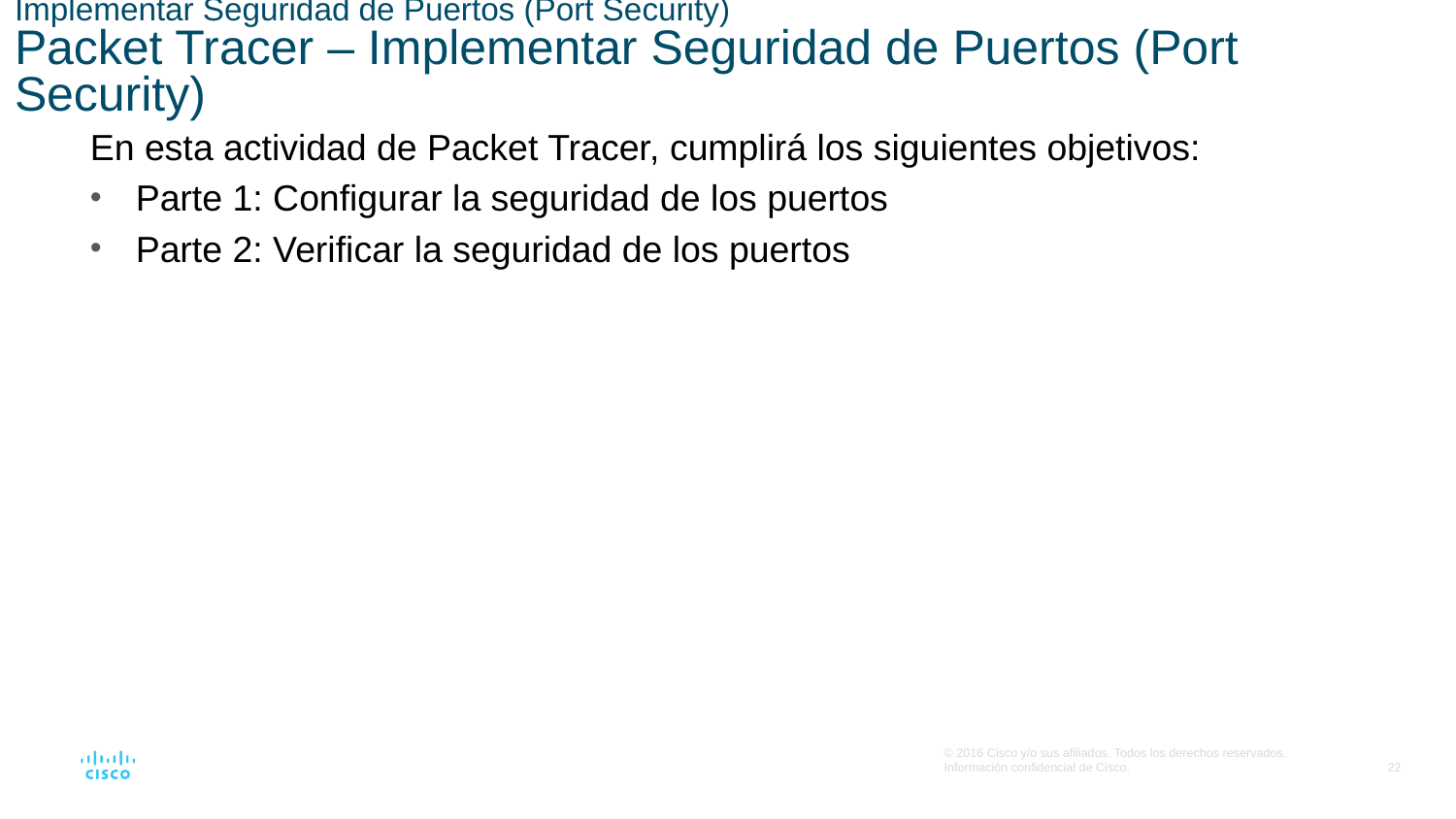

# Implementar Seguridad de Puertos (Port Security) Packet Tracer – Implementar Seguridad de Puertos (Port Security)
En esta actividad de Packet Tracer, cumplirá los siguientes objetivos:
Parte 1: Configurar la seguridad de los puertos
Parte 2: Verificar la seguridad de los puertos